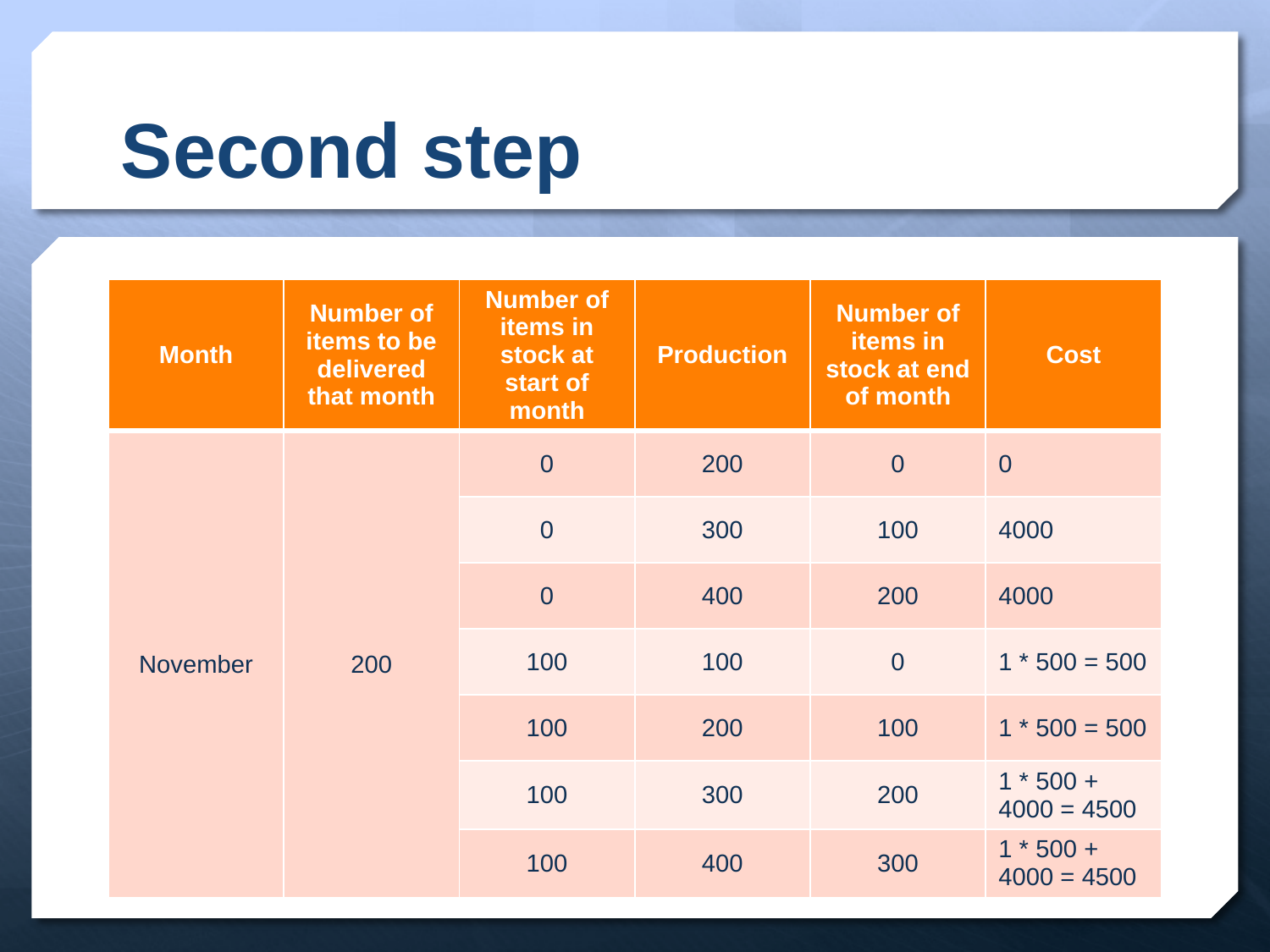

# Second step

| Month | Number of items to be delivered that month | Number of items in stock at start of month | Production | Number of items in stock at end of month | Cost |
| --- | --- | --- | --- | --- | --- |
| November | 200 | 0 | 200 | 0 | 0 |
|  |  | 0 | 300 | 100 | 4000 |
|  |  | 0 | 400 | 200 | 4000 |
|  |  | 100 | 100 | 0 | 1 \* 500 = 500 |
|  |  | 100 | 200 | 100 | 1 \* 500 = 500 |
|  |  | 100 | 300 | 200 | 1 \* 500 + 4000 = 4500 |
|  |  | 100 | 400 | 300 | 1 \* 500 + 4000 = 4500 |